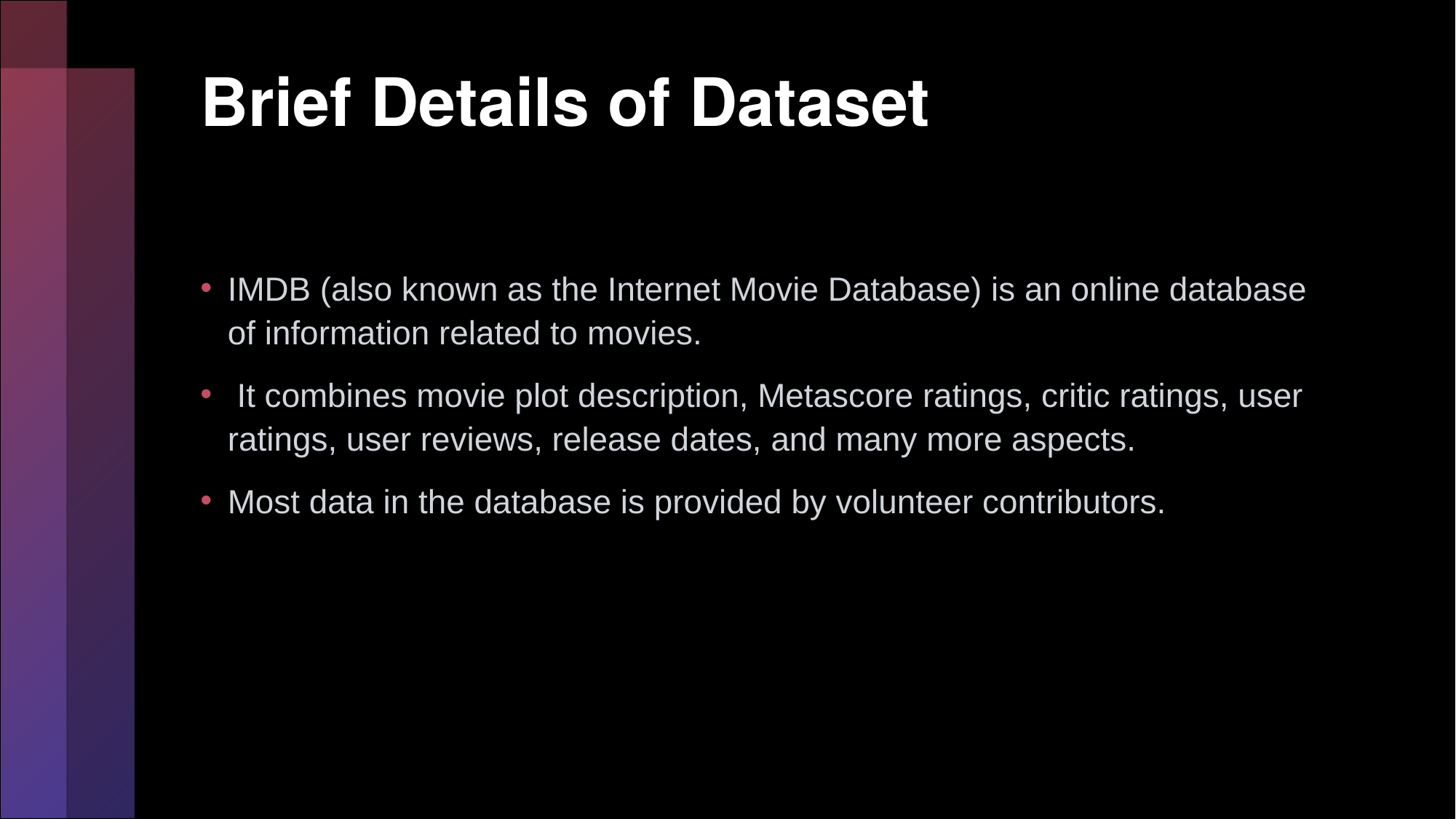

# Brief Details of Dataset
IMDB (also known as the Internet Movie Database) is an online database of information related to movies.
 It combines movie plot description, Metascore ratings, critic ratings, user ratings, user reviews, release dates, and many more aspects.
Most data in the database is provided by volunteer contributors.